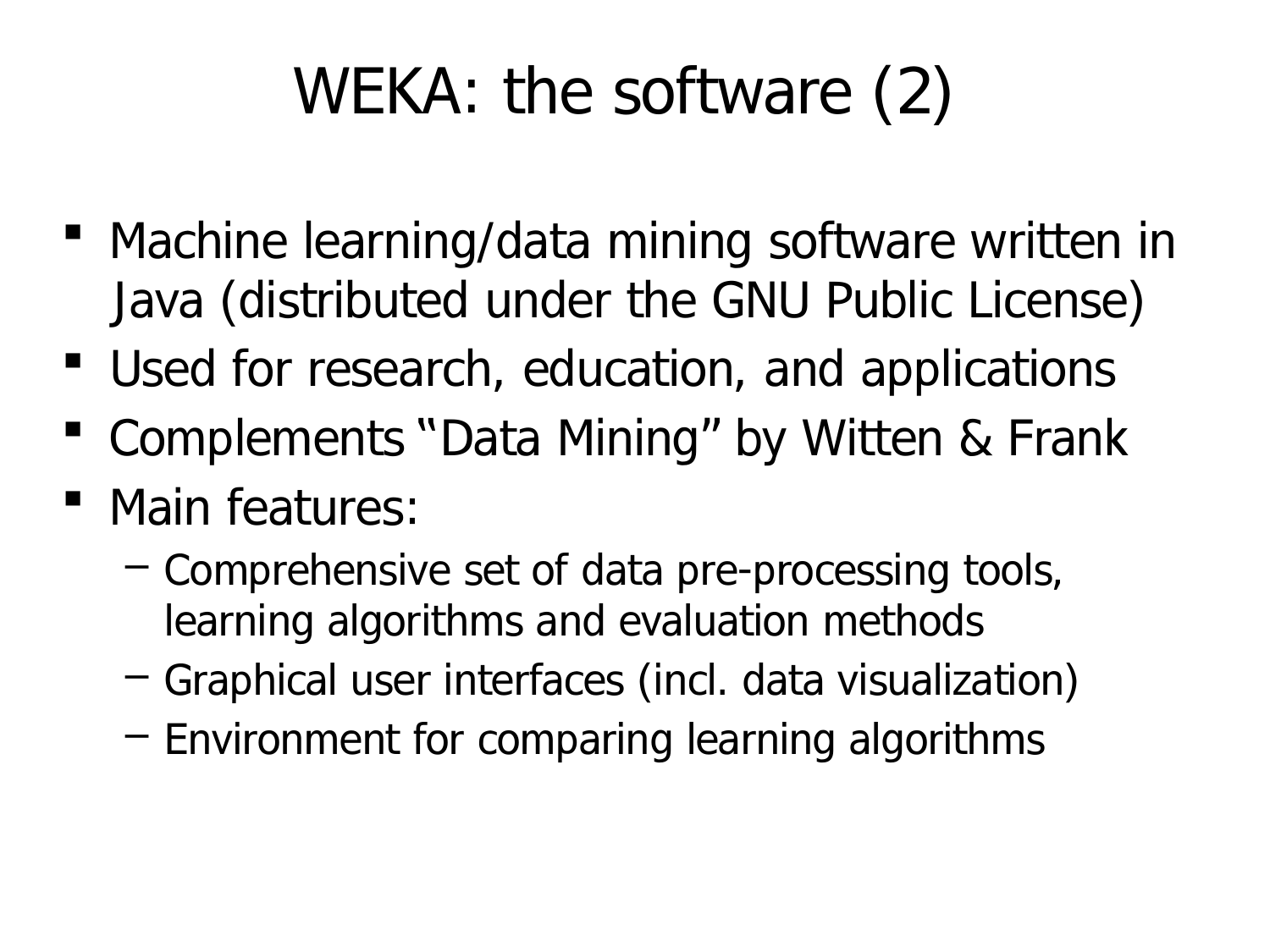

# WEKA: the software (2)
Machine learning/data mining software written in Java (distributed under the GNU Public License)
Used for research, education, and applications
Complements “Data Mining” by Witten & Frank
Main features:
Comprehensive set of data pre-processing tools, learning algorithms and evaluation methods
Graphical user interfaces (incl. data visualization)
Environment for comparing learning algorithms